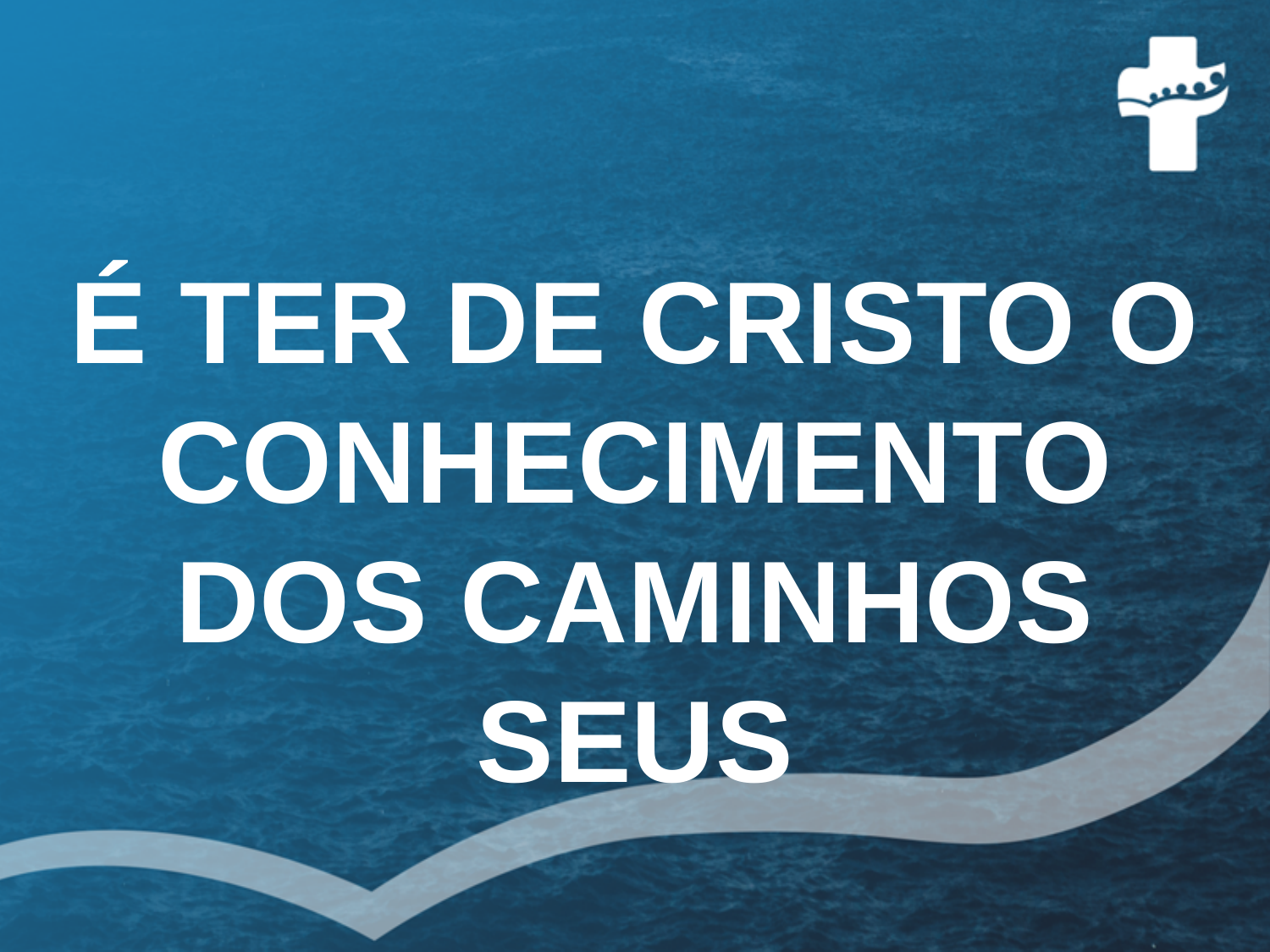

É TER DE CRISTO O CONHECIMENTO
DOS CAMINHOS SEUS